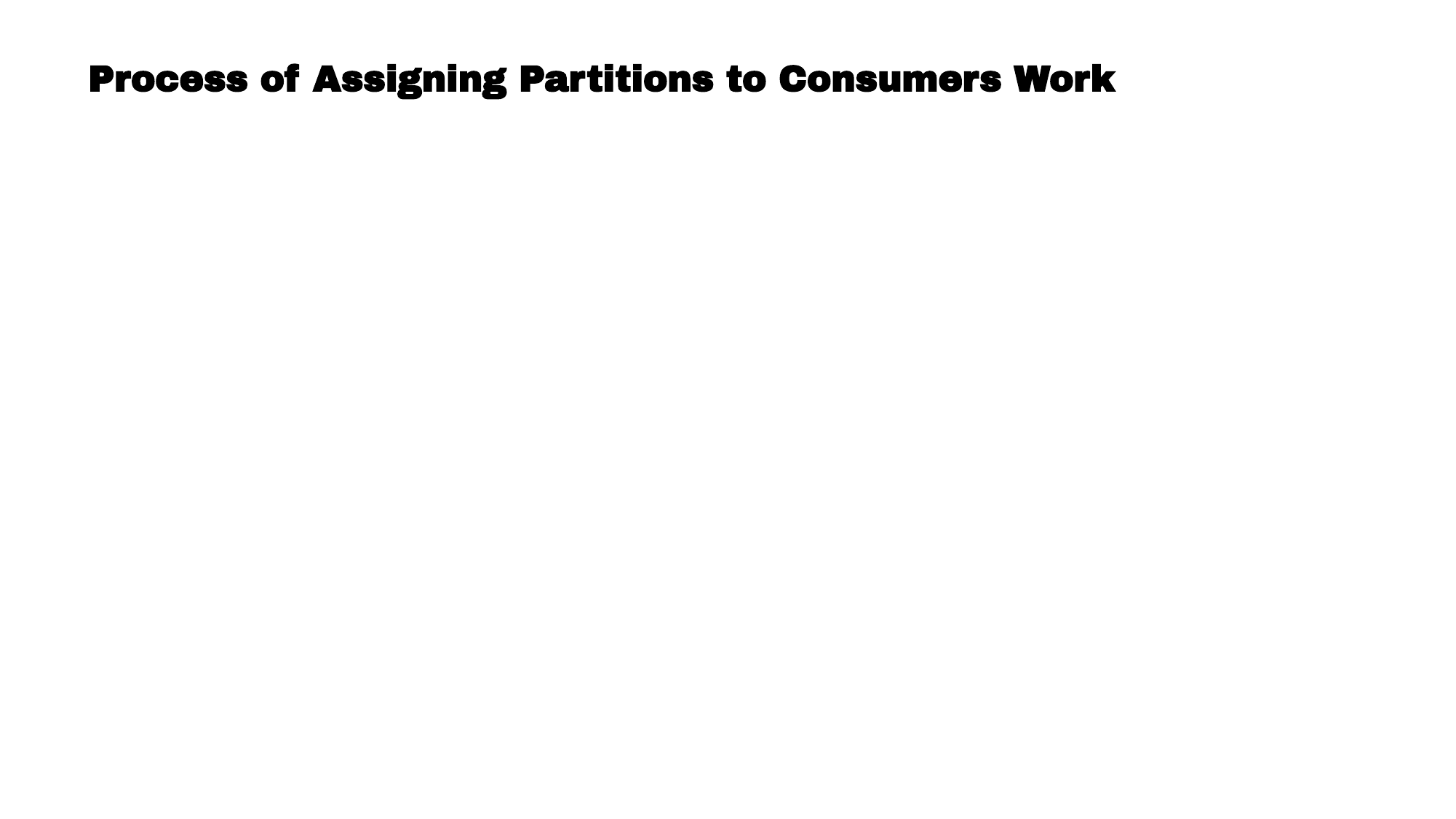

# Process of Assigning Partitions to Consumers Work